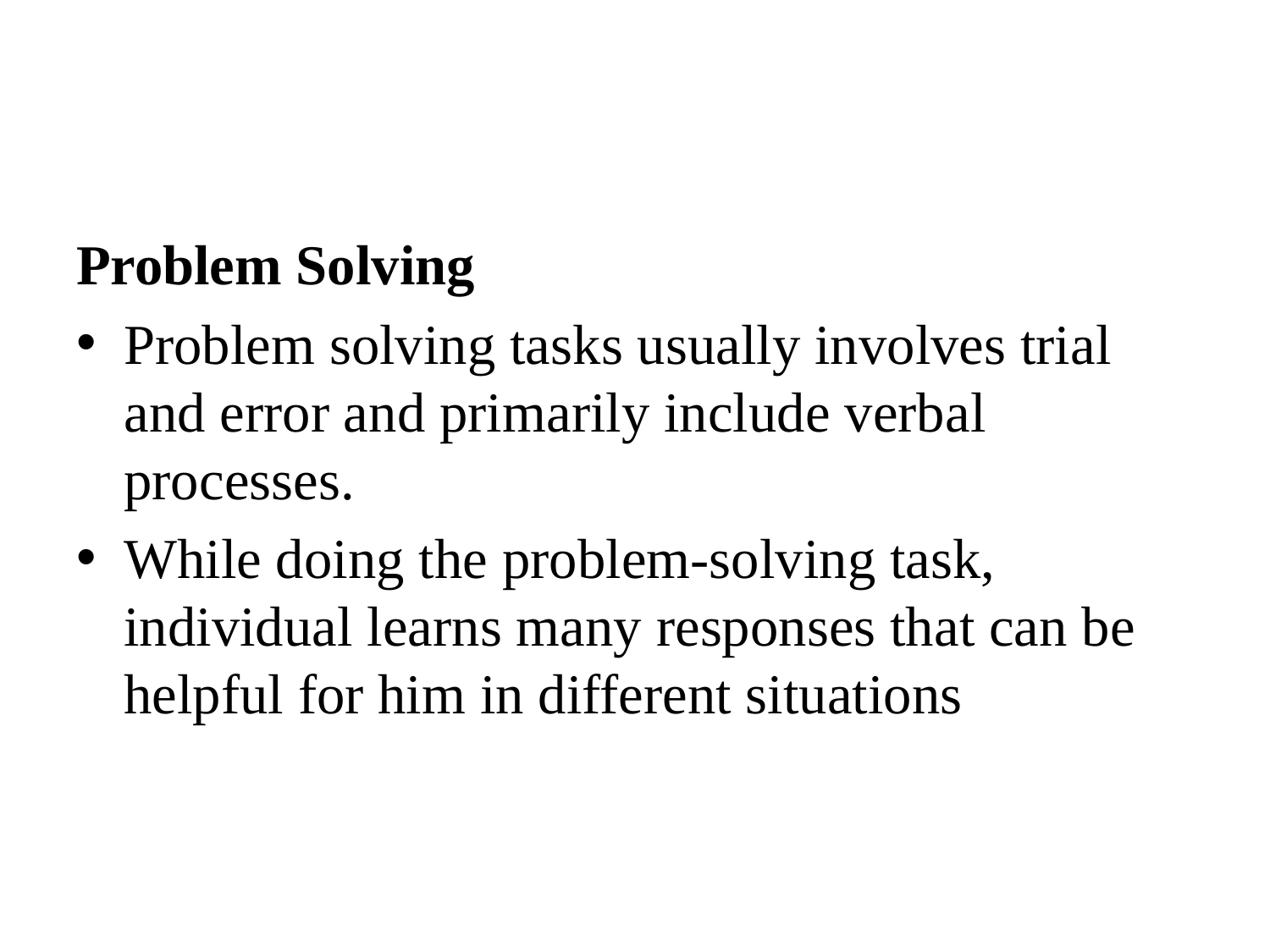

#
Problem Solving
Problem solving tasks usually involves trial and error and primarily include verbal processes.
While doing the problem-solving task, individual learns many responses that can be helpful for him in different situations